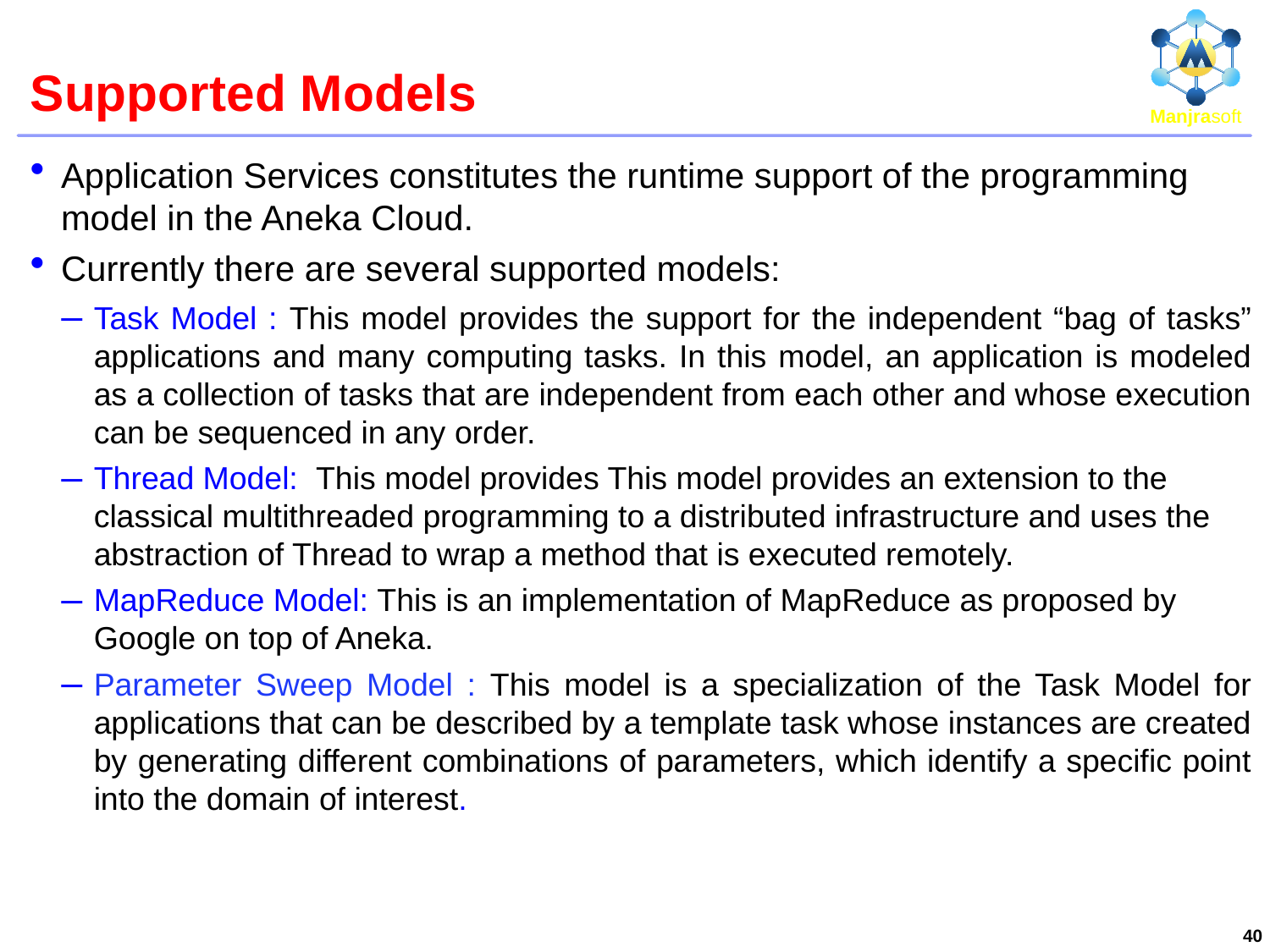

# Supported Models
Application Services constitutes the runtime support of the programming model in the Aneka Cloud.
Currently there are several supported models:
Task Model : This model provides the support for the independent “bag of tasks” applications and many computing tasks. In this model, an application is modeled as a collection of tasks that are independent from each other and whose execution can be sequenced in any order.
Thread Model:  This model provides This model provides an extension to the classical multithreaded programming to a distributed infrastructure and uses the abstraction of Thread to wrap a method that is executed remotely.
MapReduce Model: This is an implementation of MapReduce as proposed by Google on top of Aneka.
Parameter Sweep Model : This model is a specialization of the Task Model for applications that can be described by a template task whose instances are created by generating different combinations of parameters, which identify a specific point into the domain of interest.
40